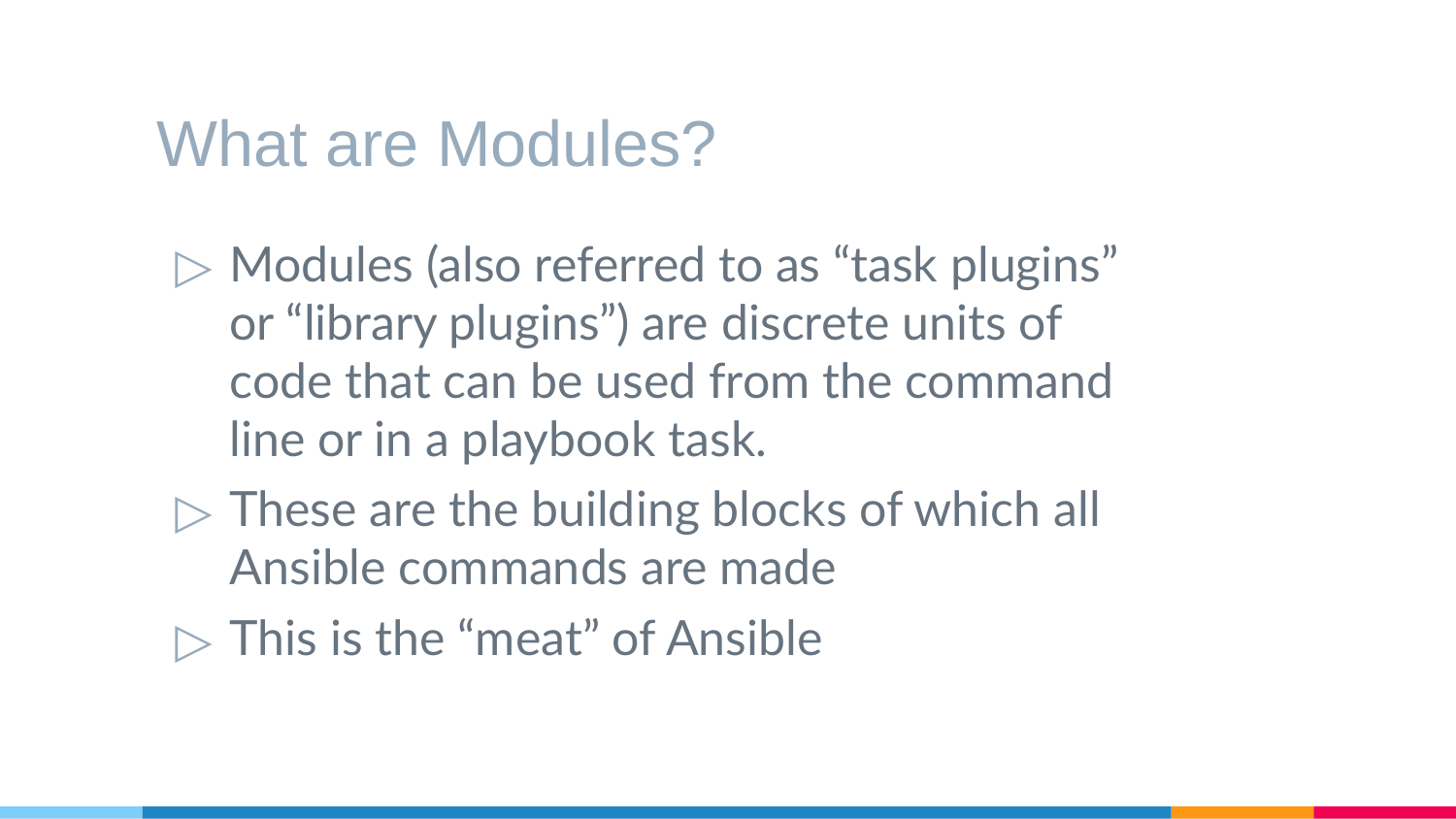

# What are Modules?
Modules (also referred to as “task plugins” or “library plugins”) are discrete units of code that can be used from the command line or in a playbook task.
These are the building blocks of which all Ansible commands are made
This is the “meat” of Ansible